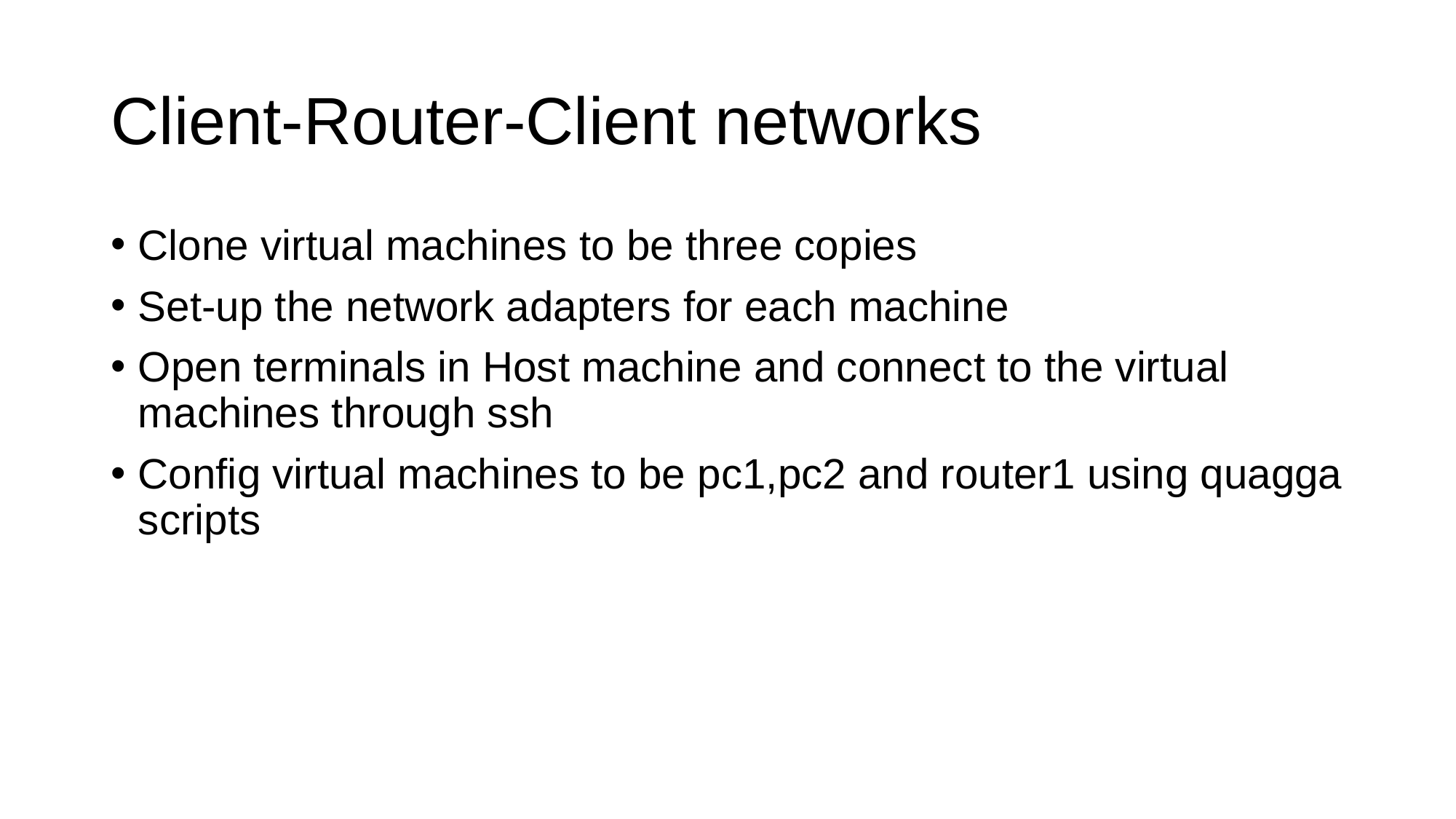

# Client-Router-Client networks
Clone virtual machines to be three copies
Set-up the network adapters for each machine
Open terminals in Host machine and connect to the virtual machines through ssh
Config virtual machines to be pc1,pc2 and router1 using quagga scripts